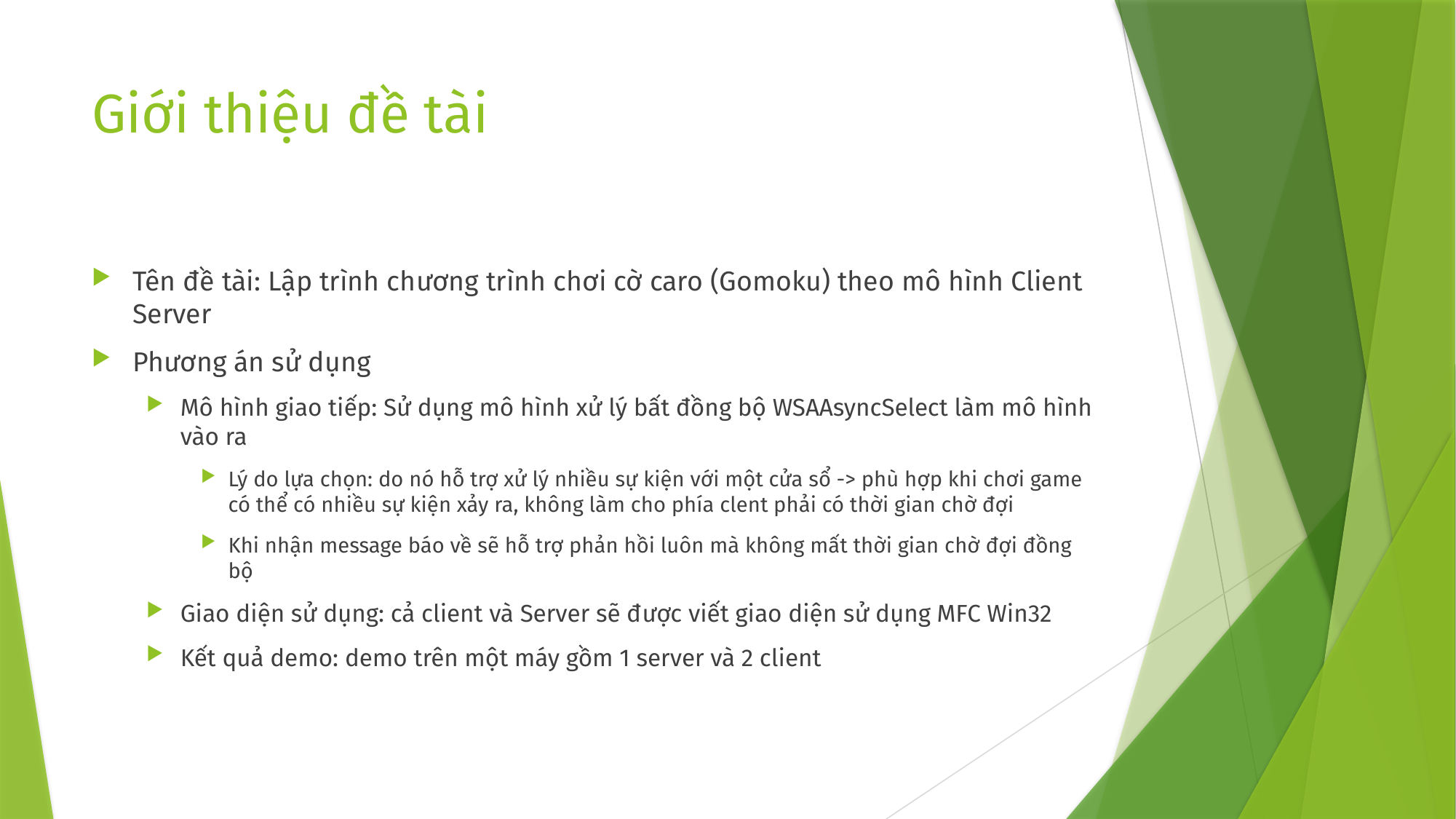

# Giới thiệu đề tài
Tên đề tài: Lập trình chương trình chơi cờ caro (Gomoku) theo mô hình Client Server
Phương án sử dụng
Mô hình giao tiếp: Sử dụng mô hình xử lý bất đồng bộ WSAAsyncSelect làm mô hình vào ra
Lý do lựa chọn: do nó hỗ trợ xử lý nhiều sự kiện với một cửa sổ -> phù hợp khi chơi game có thể có nhiều sự kiện xảy ra, không làm cho phía clent phải có thời gian chờ đợi
Khi nhận message báo về sẽ hỗ trợ phản hồi luôn mà không mất thời gian chờ đợi đồng bộ
Giao diện sử dụng: cả client và Server sẽ được viết giao diện sử dụng MFC Win32
Kết quả demo: demo trên một máy gồm 1 server và 2 client